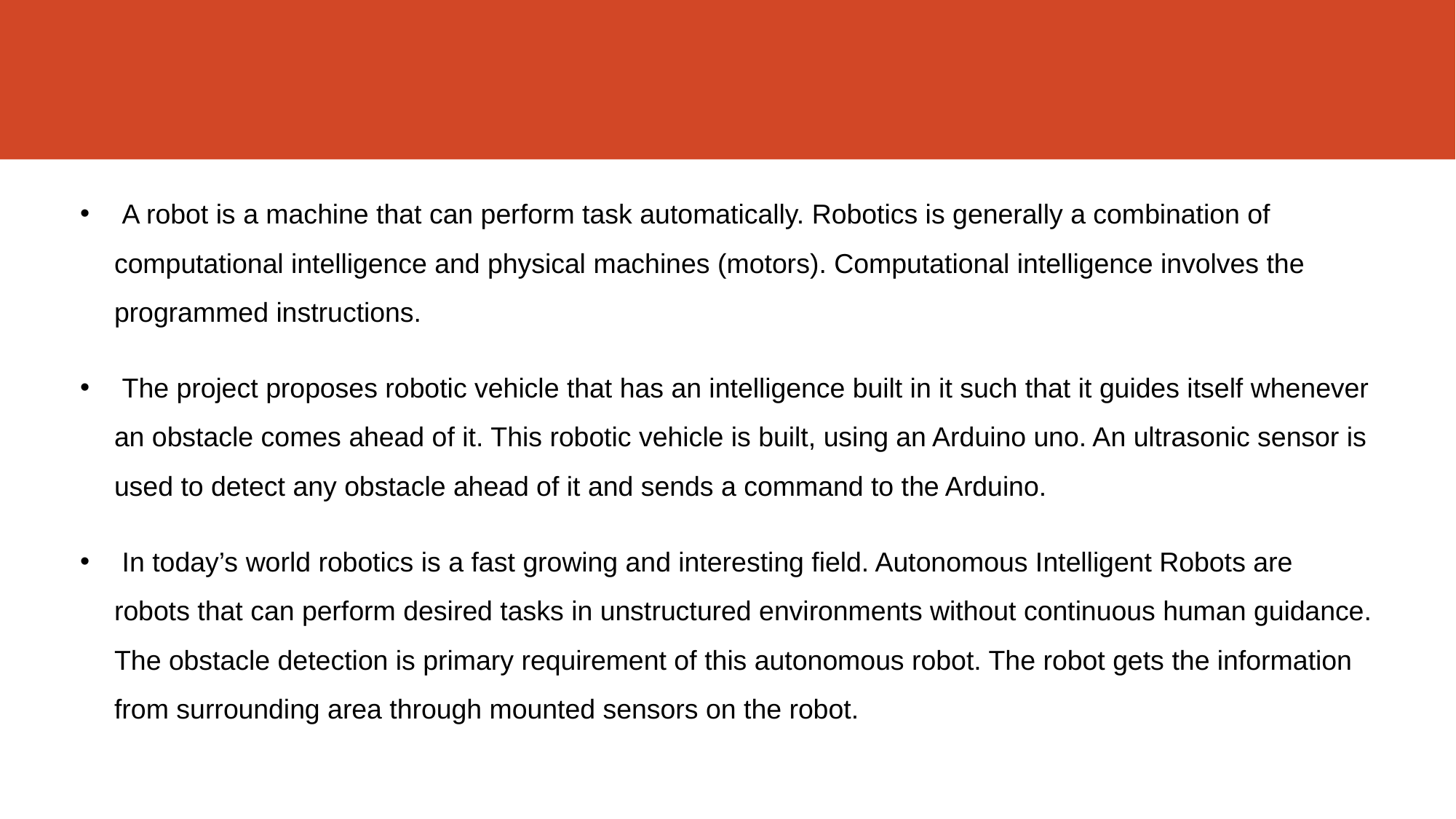

A robot is a machine that can perform task automatically. Robotics is generally a combination of computational intelligence and physical machines (motors). Computational intelligence involves the programmed instructions.
 The project proposes robotic vehicle that has an intelligence built in it such that it guides itself whenever an obstacle comes ahead of it. This robotic vehicle is built, using an Arduino uno. An ultrasonic sensor is used to detect any obstacle ahead of it and sends a command to the Arduino.
 In today’s world robotics is a fast growing and interesting field. Autonomous Intelligent Robots are robots that can perform desired tasks in unstructured environments without continuous human guidance. The obstacle detection is primary requirement of this autonomous robot. The robot gets the information from surrounding area through mounted sensors on the robot.